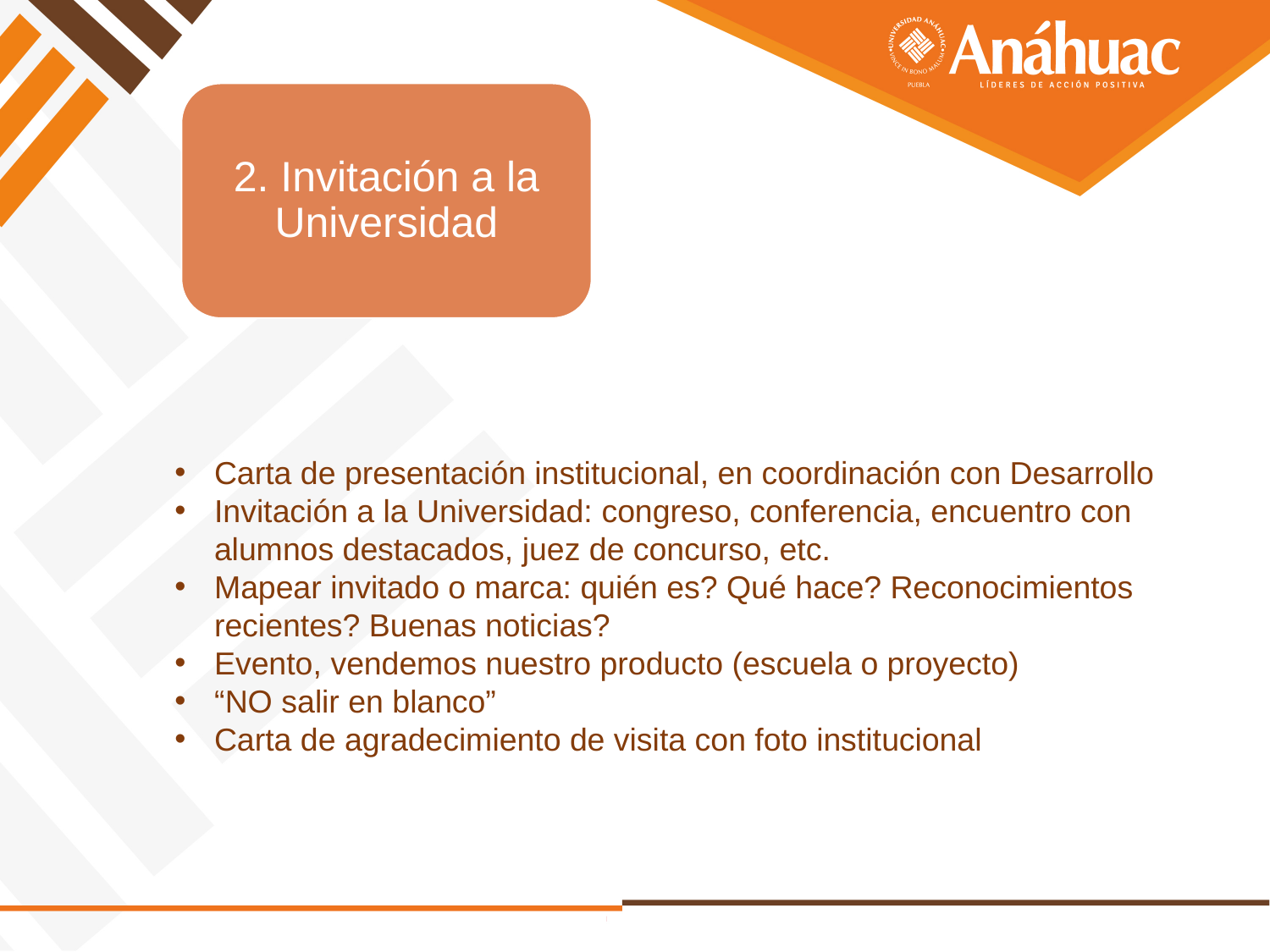

2. Invitación a la Universidad
Carta de presentación institucional, en coordinación con Desarrollo
Invitación a la Universidad: congreso, conferencia, encuentro con alumnos destacados, juez de concurso, etc.
Mapear invitado o marca: quién es? Qué hace? Reconocimientos recientes? Buenas noticias?
Evento, vendemos nuestro producto (escuela o proyecto)
“NO salir en blanco”
Carta de agradecimiento de visita con foto institucional